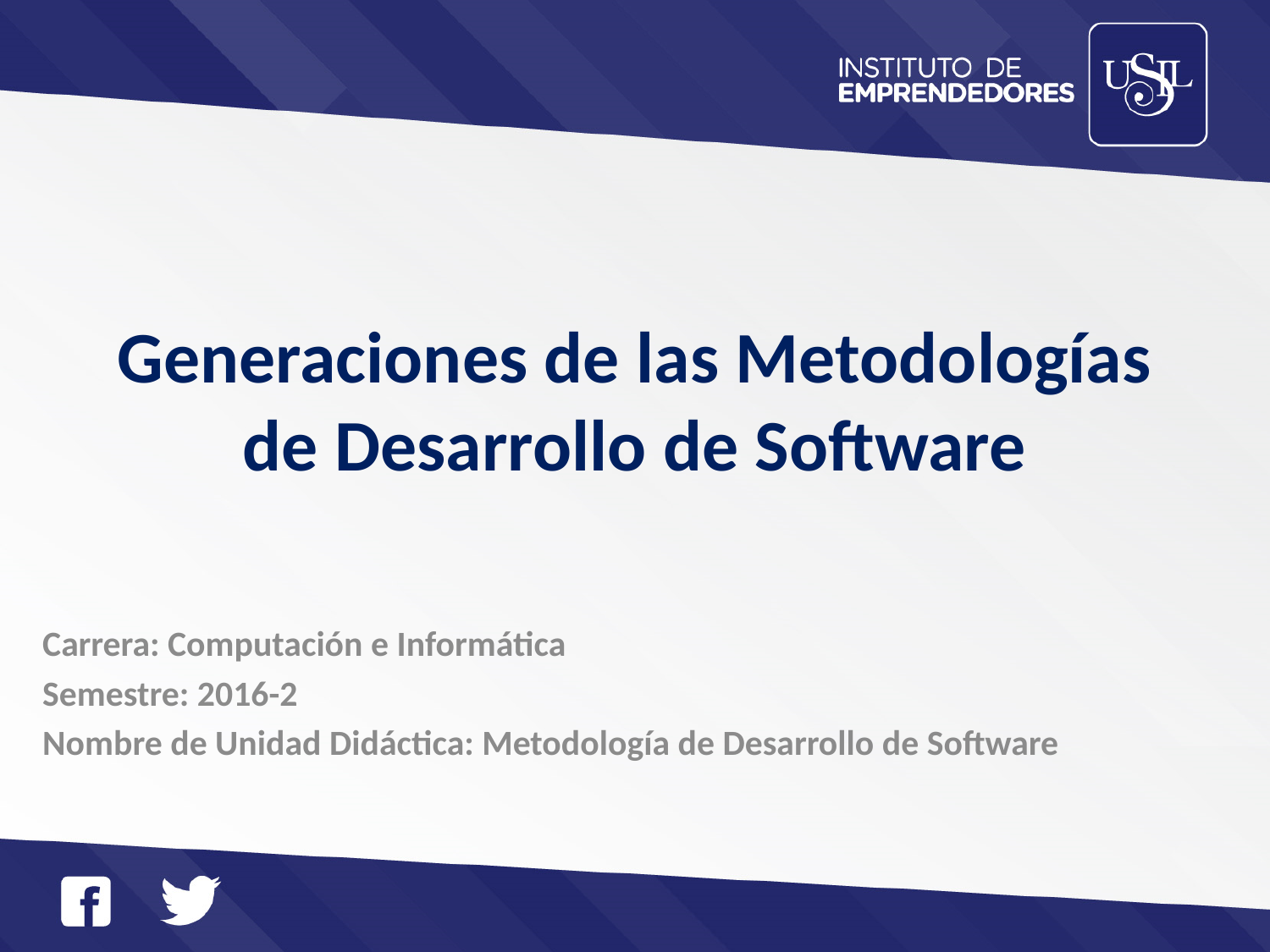

# Generaciones de las Metodologías de Desarrollo de Software
Carrera: Computación e Informática
Semestre: 2016-2
Nombre de Unidad Didáctica: Metodología de Desarrollo de Software